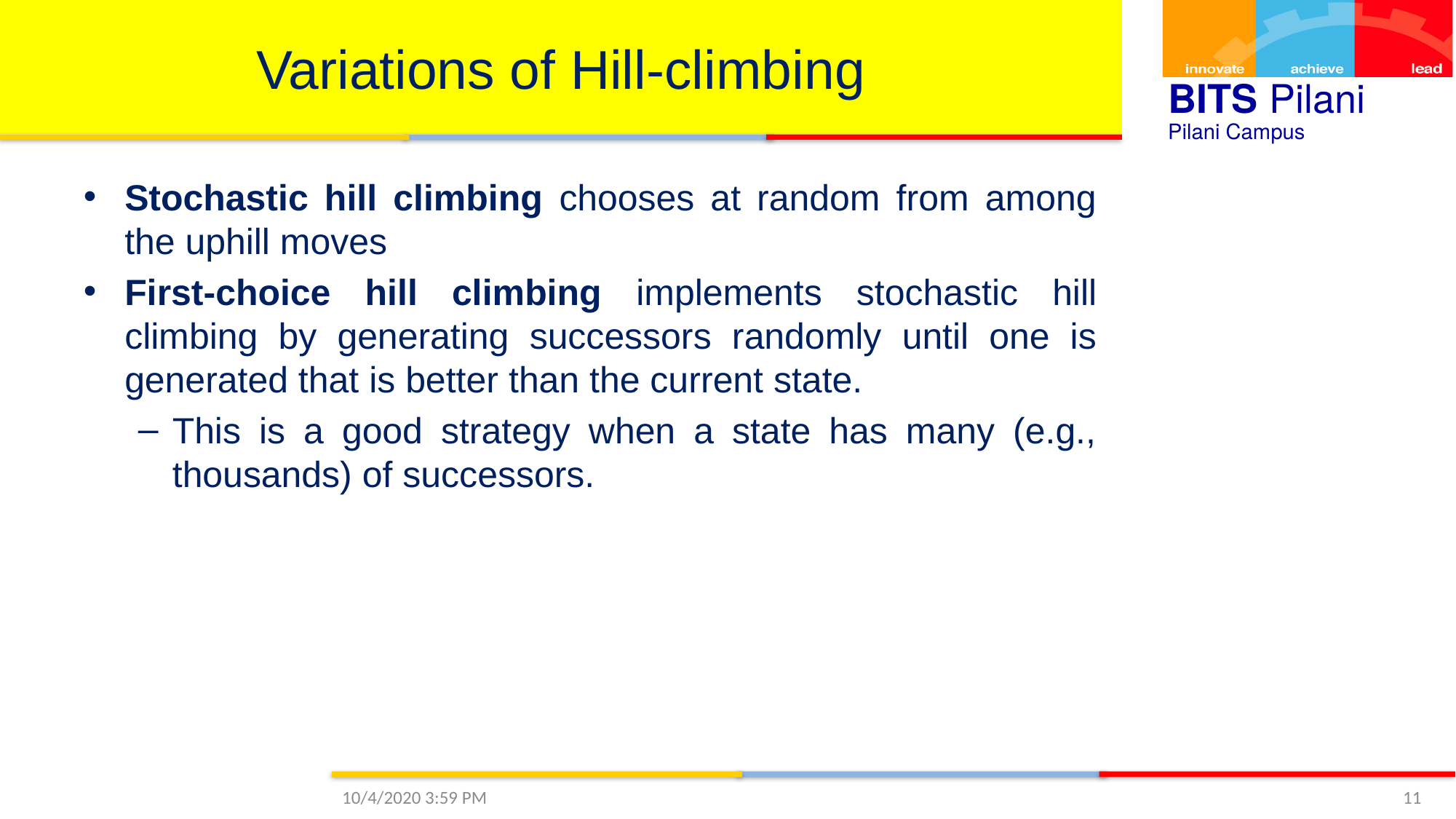

# Variations of Hill-climbing
Stochastic hill climbing chooses at random from among the uphill moves
First-choice hill climbing implements stochastic hill climbing by generating successors randomly until one is generated that is better than the current state.
This is a good strategy when a state has many (e.g., thousands) of successors.
10/4/2020 3:59 PM
11